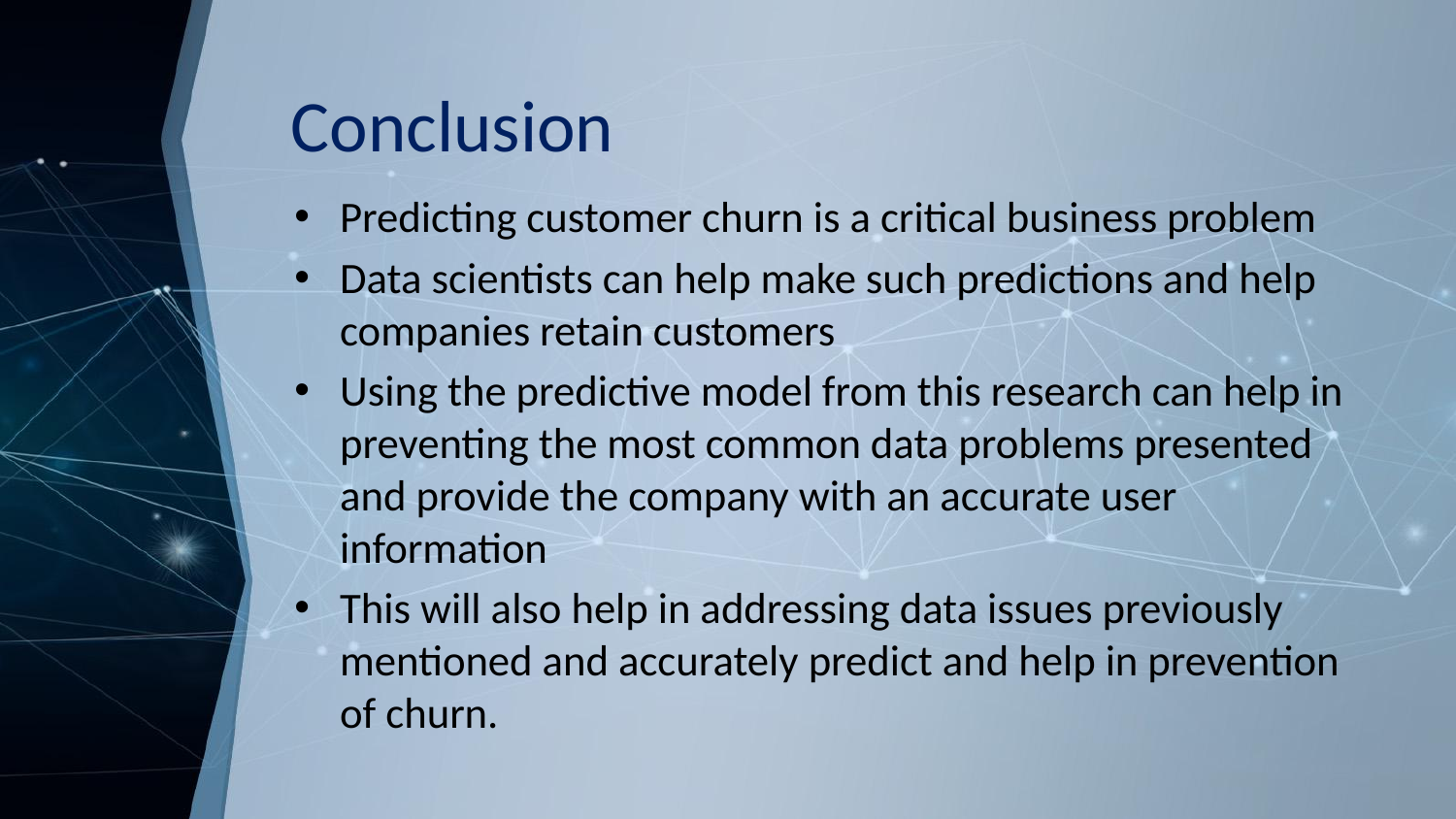

# Conclusion
Predicting customer churn is a critical business problem
Data scientists can help make such predictions and help companies retain customers
Using the predictive model from this research can help in preventing the most common data problems presented and provide the company with an accurate user information
This will also help in addressing data issues previously mentioned and accurately predict and help in prevention of churn.